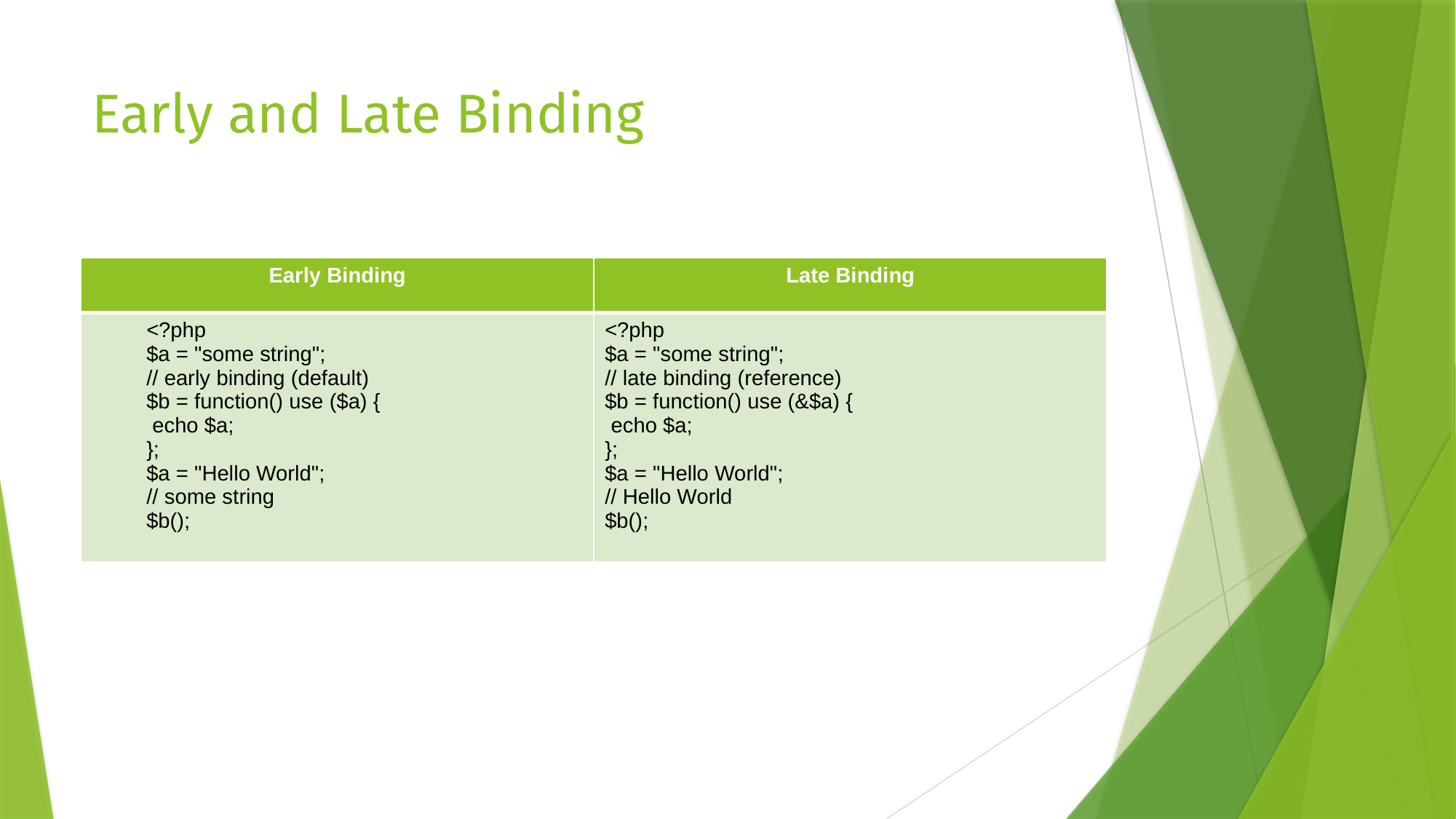

# Early and Late Binding
| Early Binding | Late Binding |
| --- | --- |
| <?php $a = "some string"; // early binding (default) $b = function() use ($a) { echo $a; }; $a = "Hello World"; // some string $b(); | <?php $a = "some string"; // late binding (reference) $b = function() use (&$a) { echo $a; }; $a = "Hello World"; // Hello World $b(); |